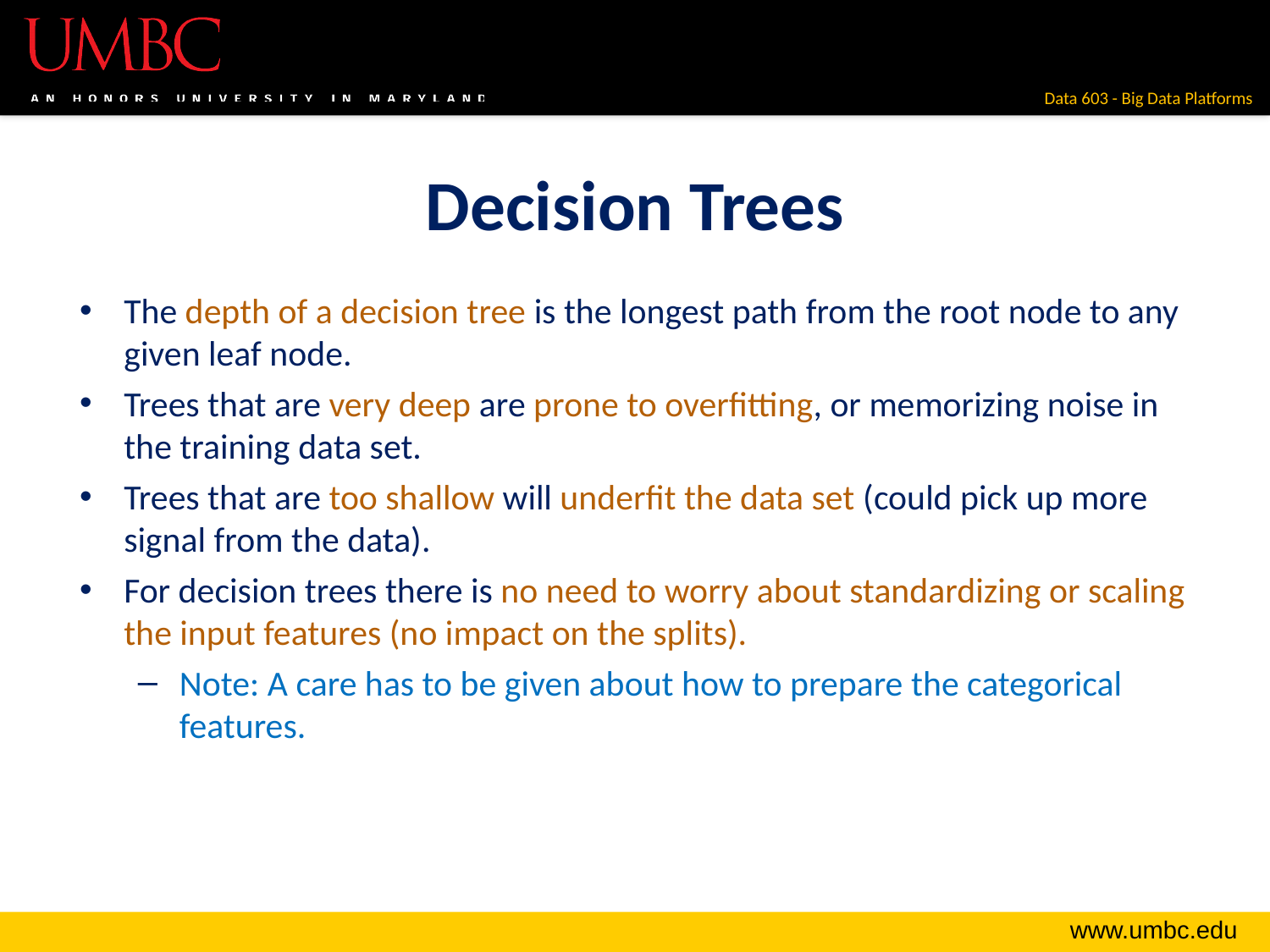

# Decision Trees
The depth of a decision tree is the longest path from the root node to any given leaf node.
Trees that are very deep are prone to overfitting, or memorizing noise in the training data set.
Trees that are too shallow will underfit the data set (could pick up more signal from the data).
For decision trees there is no need to worry about standardizing or scaling the input features (no impact on the splits).
Note: A care has to be given about how to prepare the categorical features.